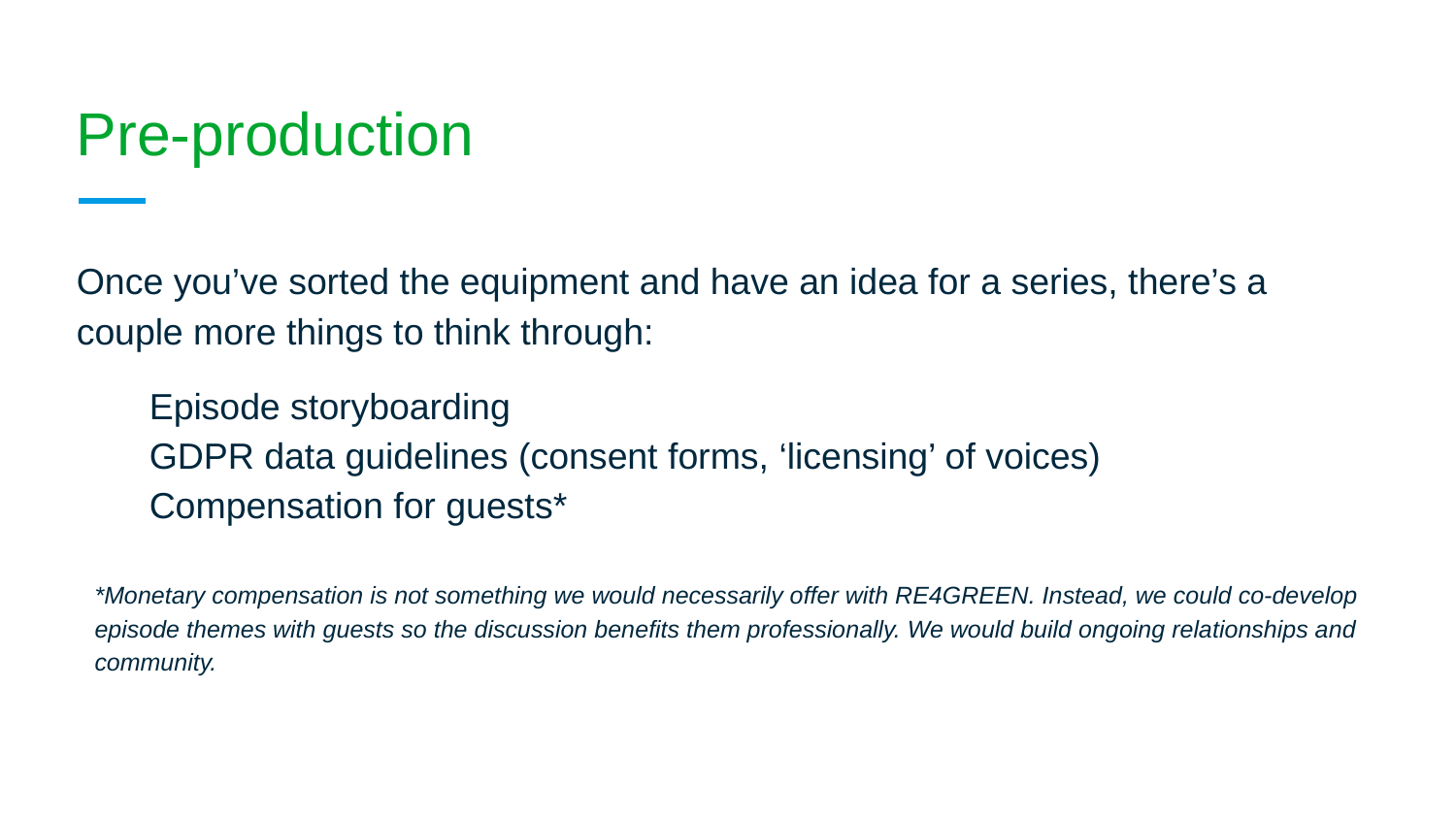

# Pre-production
Once you’ve sorted the equipment and have an idea for a series, there’s a couple more things to think through:
Episode storyboarding
GDPR data guidelines (consent forms, ‘licensing’ of voices)
Compensation for guests*

*Monetary compensation is not something we would necessarily offer with RE4GREEN. Instead, we could co-develop episode themes with guests so the discussion benefits them professionally. We would build ongoing relationships and community.